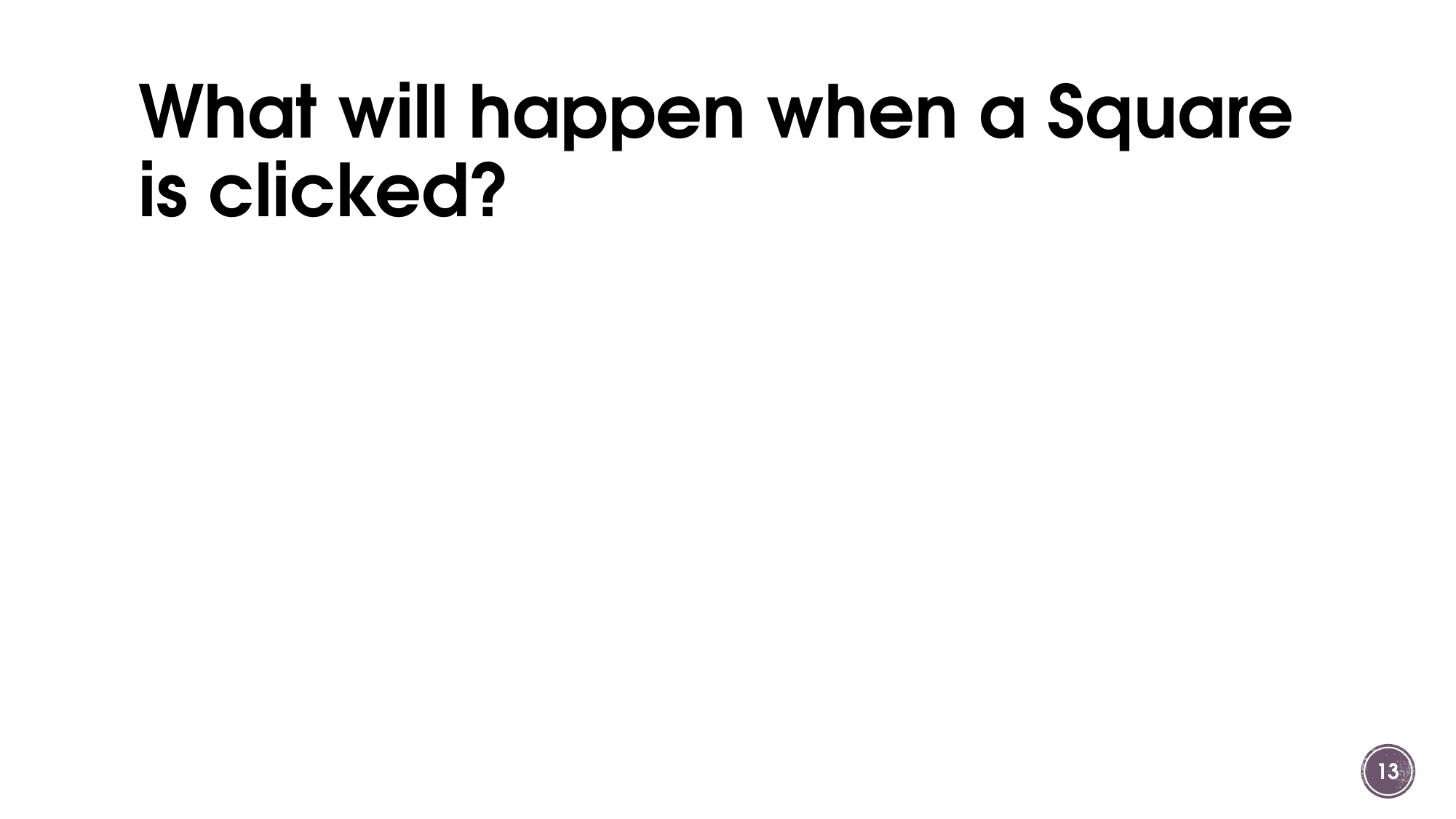

# What will happen when a Square is clicked?

13